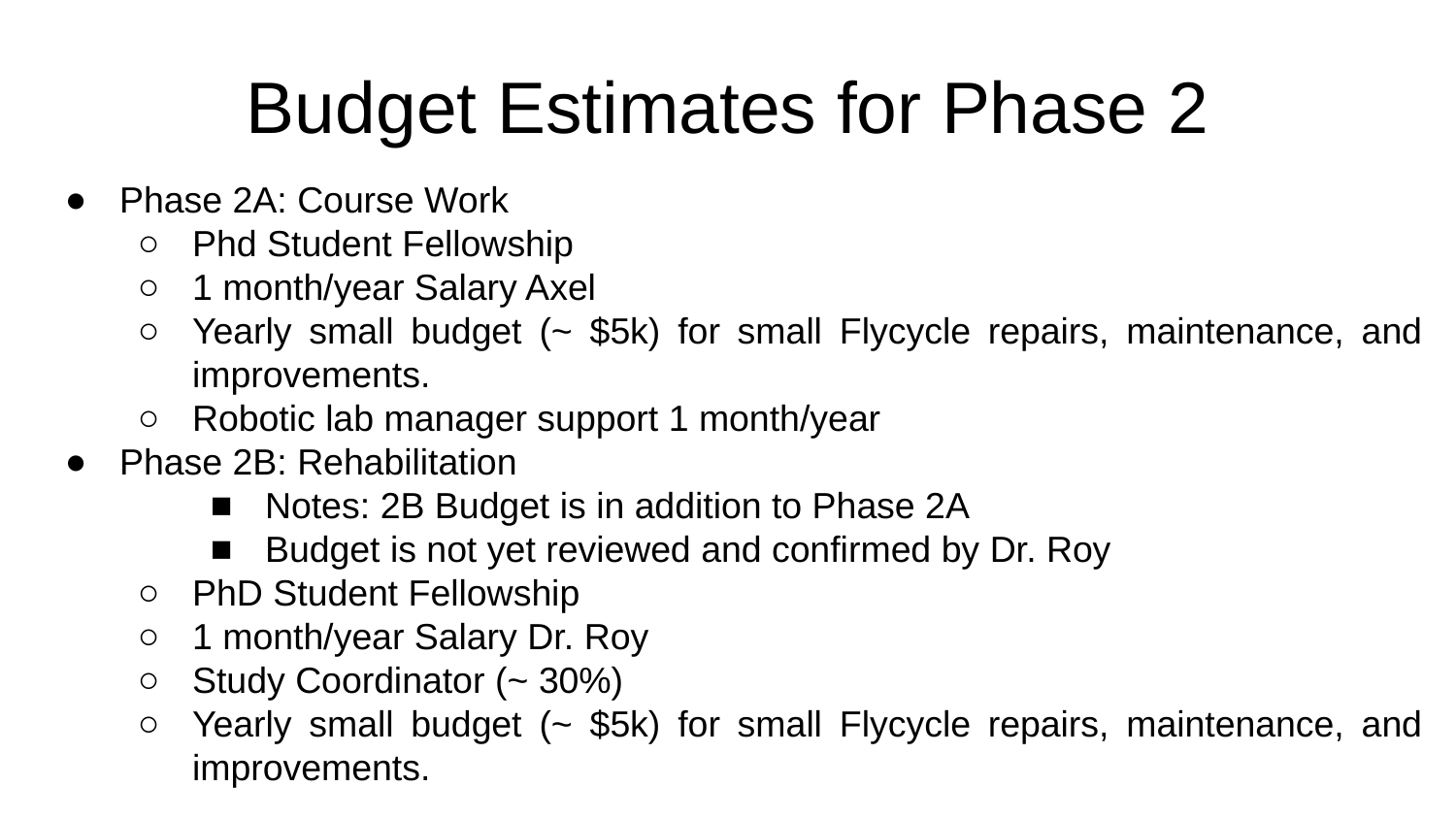

Budget Estimates for Phase 2
Phase 2A: Course Work
Phd Student Fellowship
1 month/year Salary Axel
Yearly small budget (~ $5k) for small Flycycle repairs, maintenance, and improvements.
Robotic lab manager support 1 month/year
Phase 2B: Rehabilitation
Notes: 2B Budget is in addition to Phase 2A
Budget is not yet reviewed and confirmed by Dr. Roy
PhD Student Fellowship
1 month/year Salary Dr. Roy
Study Coordinator (~ 30%)
Yearly small budget (~ $5k) for small Flycycle repairs, maintenance, and improvements.